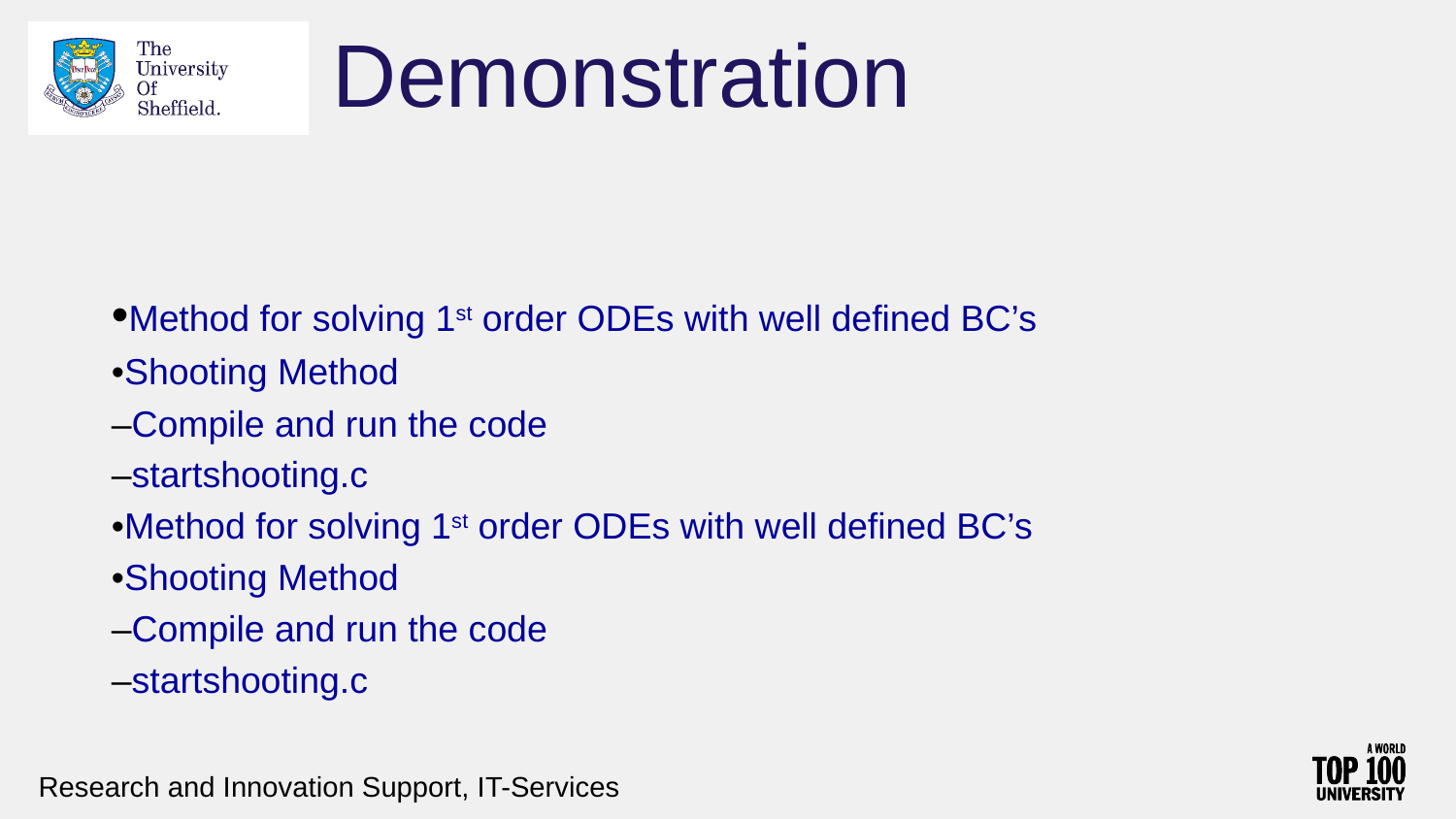

# Demonstration
•Method for solving 1st order ODEs with well defined BC’s
•Shooting Method
–Compile and run the code
–startshooting.c
•Method for solving 1st order ODEs with well defined BC’s
•Shooting Method
–Compile and run the code
–startshooting.c